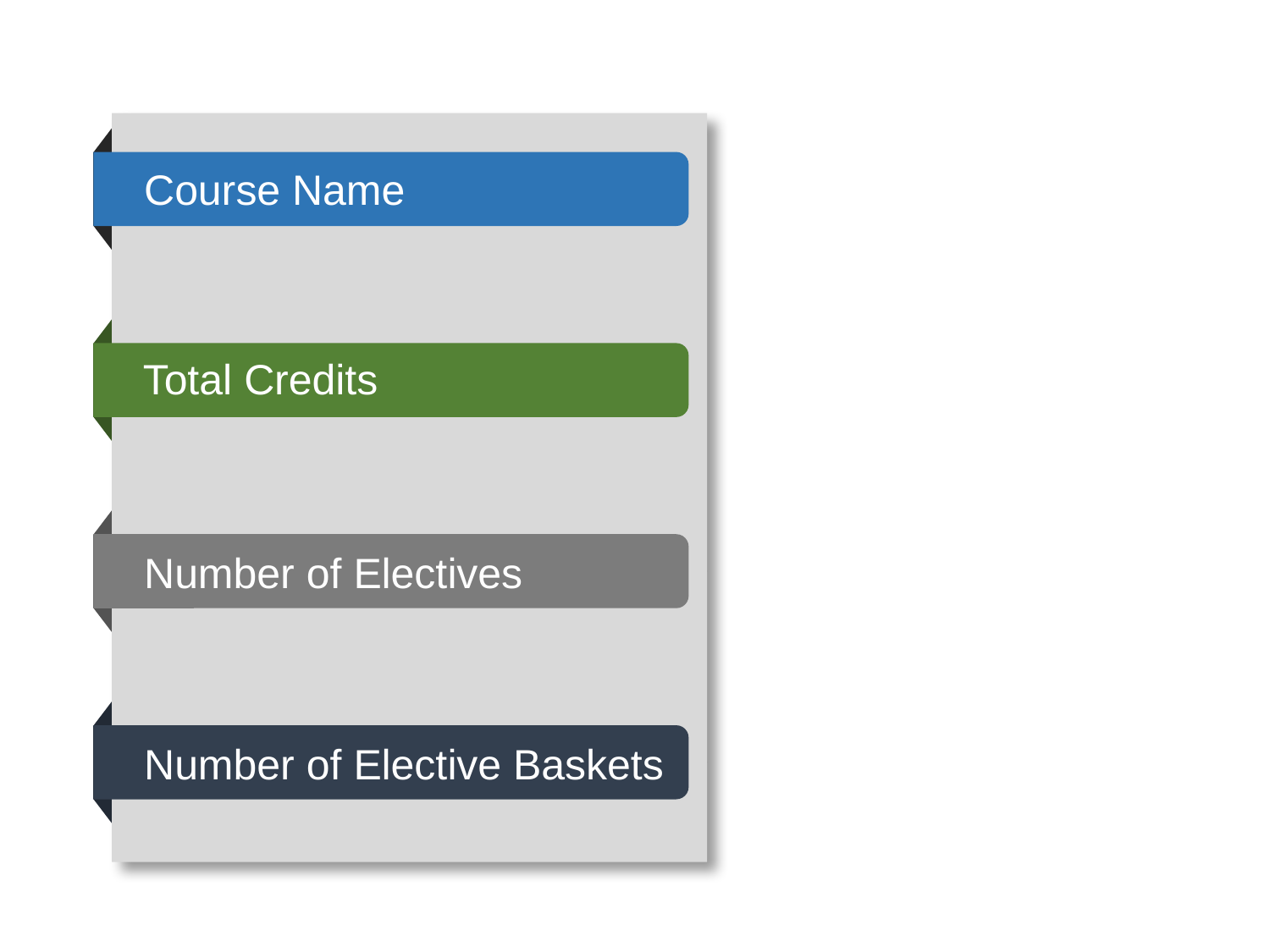

Master of Economics
Course Name

80
Total Credits

4
Number of Electives

4
Number of Elective Baskets